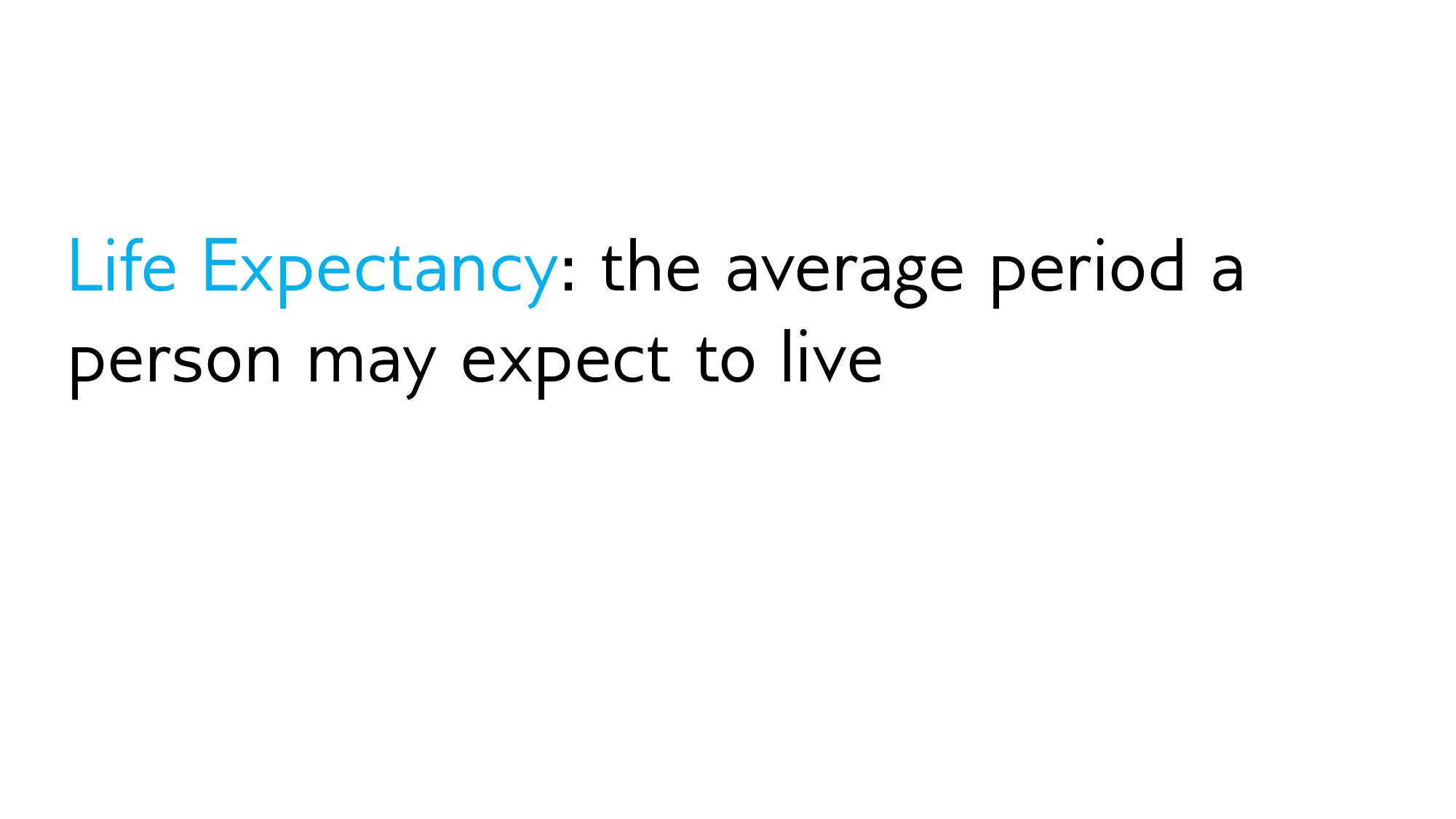

Life Expectancy: the average period a person may expect to live